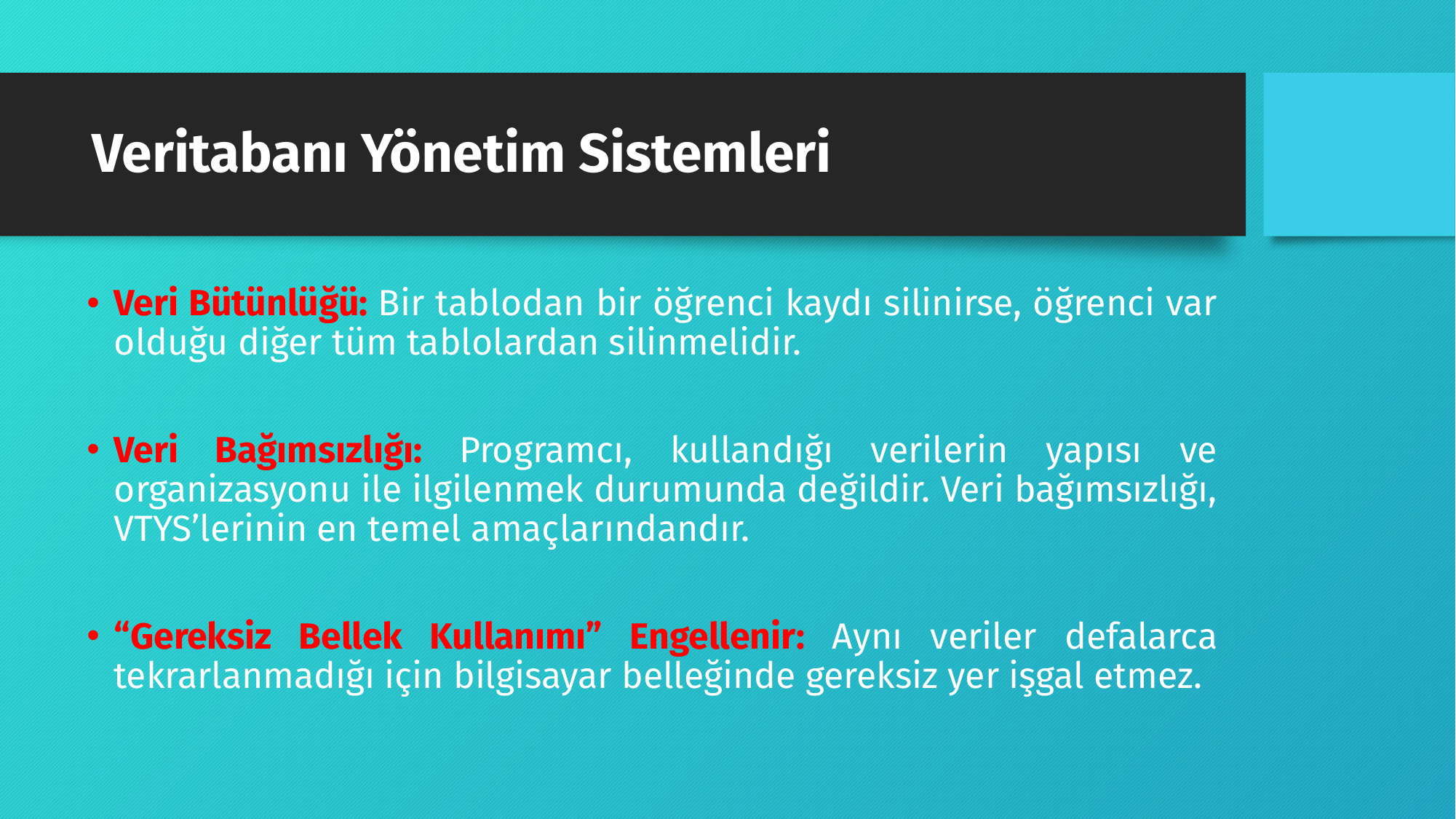

# Veritabanı Yönetim Sistemleri
Veri Bütünlüğü: Bir tablodan bir öğrenci kaydı silinirse, öğrenci var olduğu diğer tüm tablolardan silinmelidir.

Veri Bağımsızlığı: Programcı, kullandığı verilerin yapısı ve organizasyonu ile ilgilenmek durumunda değildir. Veri bağımsızlığı, VTYS’lerinin en temel amaçlarındandır.

“Gereksiz Bellek Kullanımı” Engellenir: Aynı veriler defalarca tekrarlanmadığı için bilgisayar belleğinde gereksiz yer işgal etmez.